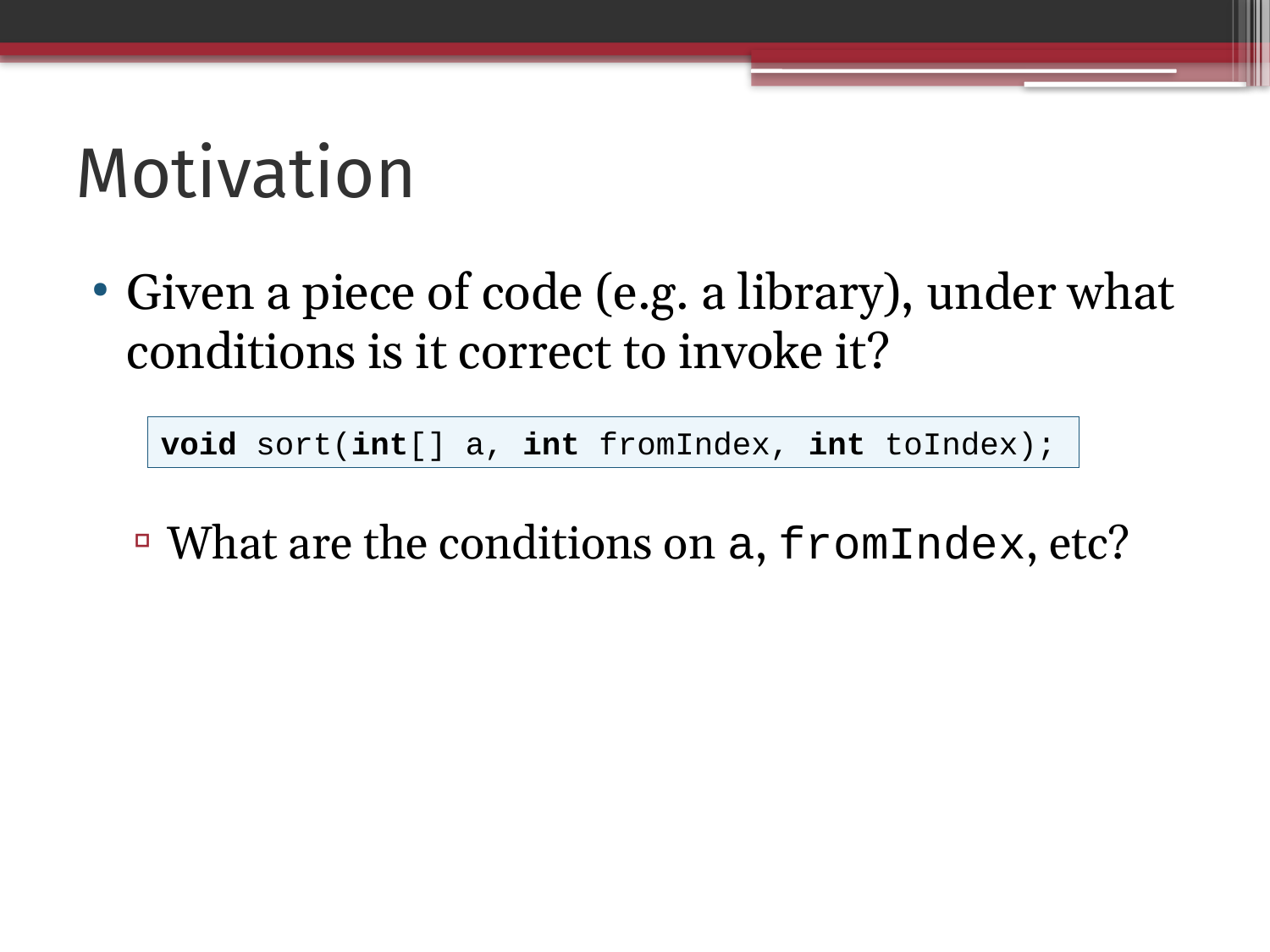

# Motivation
Given a piece of code (e.g. a library), under what conditions is it correct to invoke it?

What are the conditions on a, fromIndex, etc?

void sort(int[] a, int fromIndex, int toIndex);